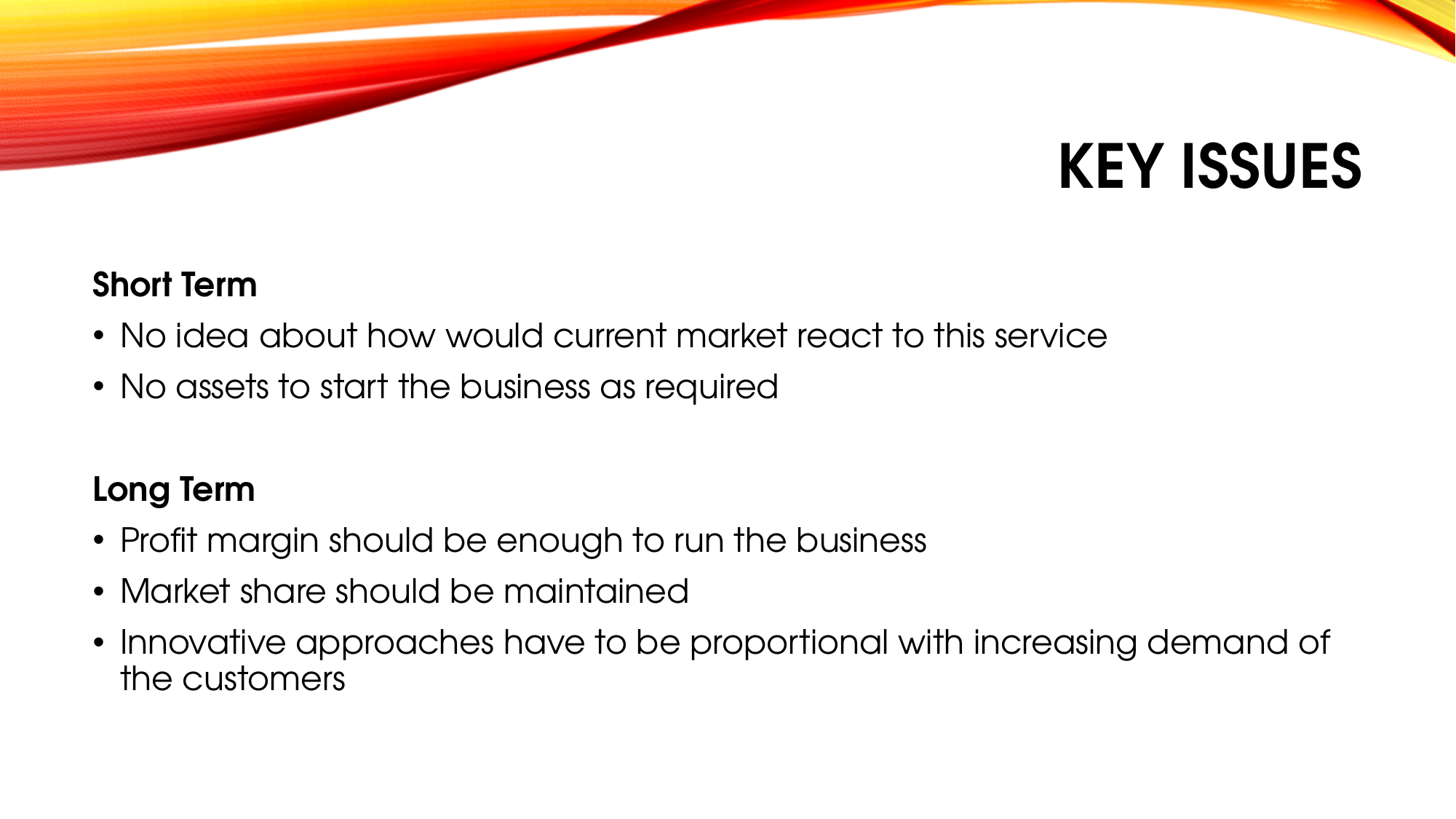

# Key Issues
Short Term
No idea about how would current market react to this service
No assets to start the business as required

Long Term
Profit margin should be enough to run the business
Market share should be maintained
Innovative approaches have to be proportional with increasing demand of the customers